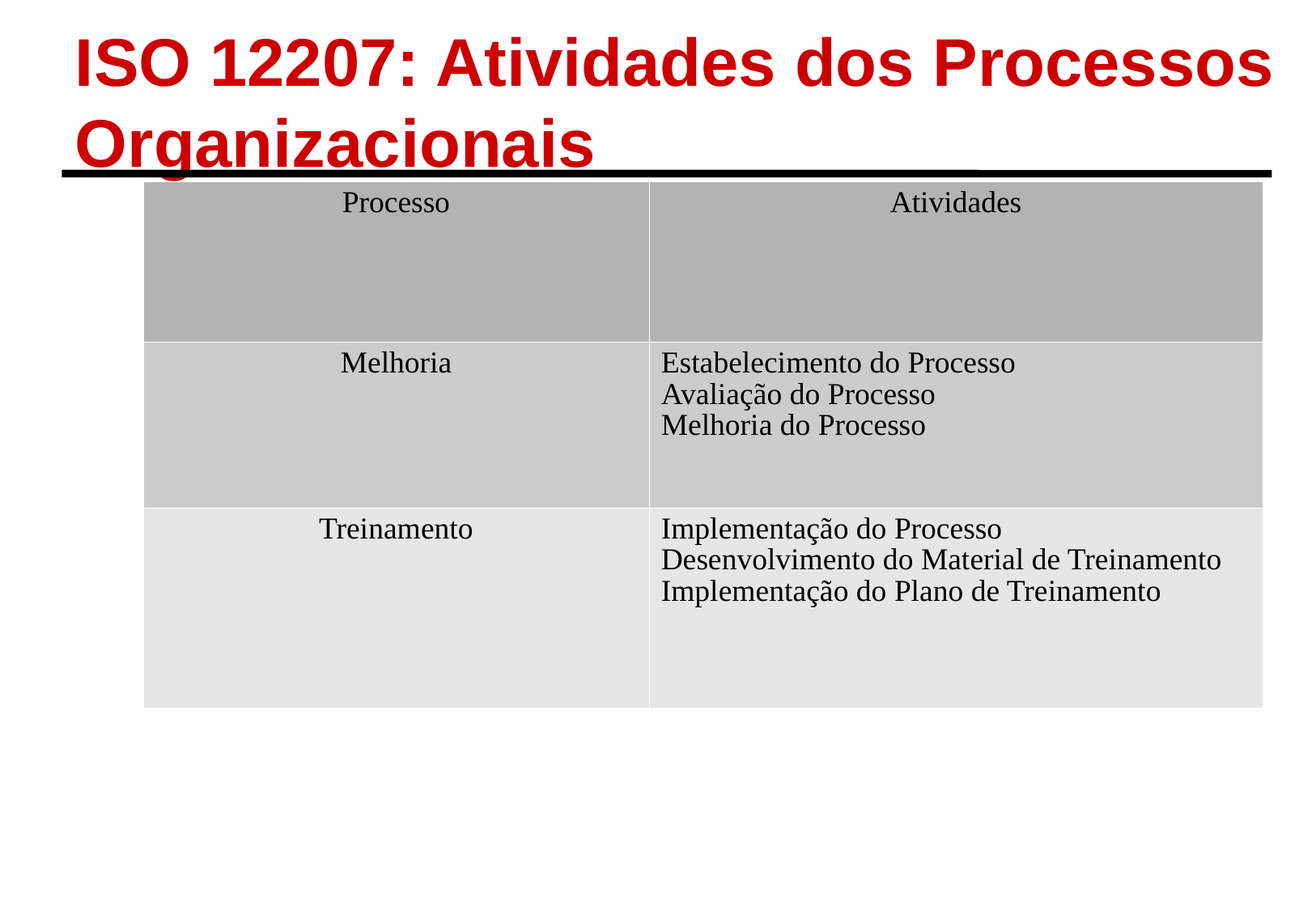

ISO 12207: Atividades dos Processos
Organizacionais

| Processo | Atividades |
| --- | --- |
| Melhoria | Estabelecimento do Processo Avaliação do Processo Melhoria do Processo |
| Treinamento | Implementação do Processo Desenvolvimento do Material de Treinamento Implementação do Plano de Treinamento |